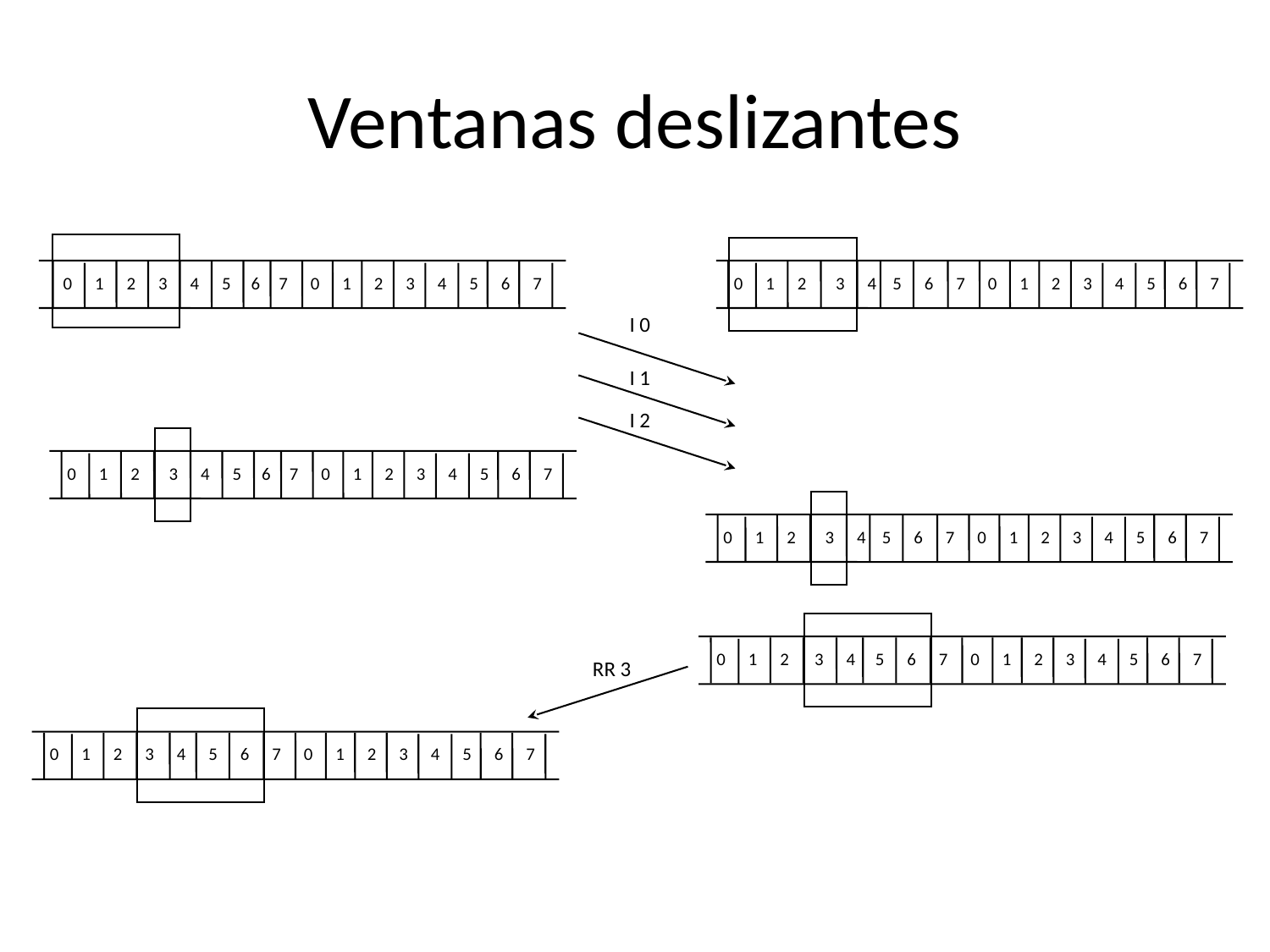

# Ventanas deslizantes

0
1
2
3
4
5
 6
7
0
1
2
3
4
5
6
7
0
1
2
3
4
5
6
7
0
1
2
3
4
5
6
7
I 0

I 1

I 2

0
1
2
3
4
5
 6
7
0
1
2
3
4
5
6
7

0
1
2
3
4
5
6
7
0
1
2
3
4
5
6
7

0
1
2
3
4
5
6
7
0
1
2
3
4
5
6
7
RR 3

0
1
2
3
4
5
6
7
0
1
2
3
4
5
6
7